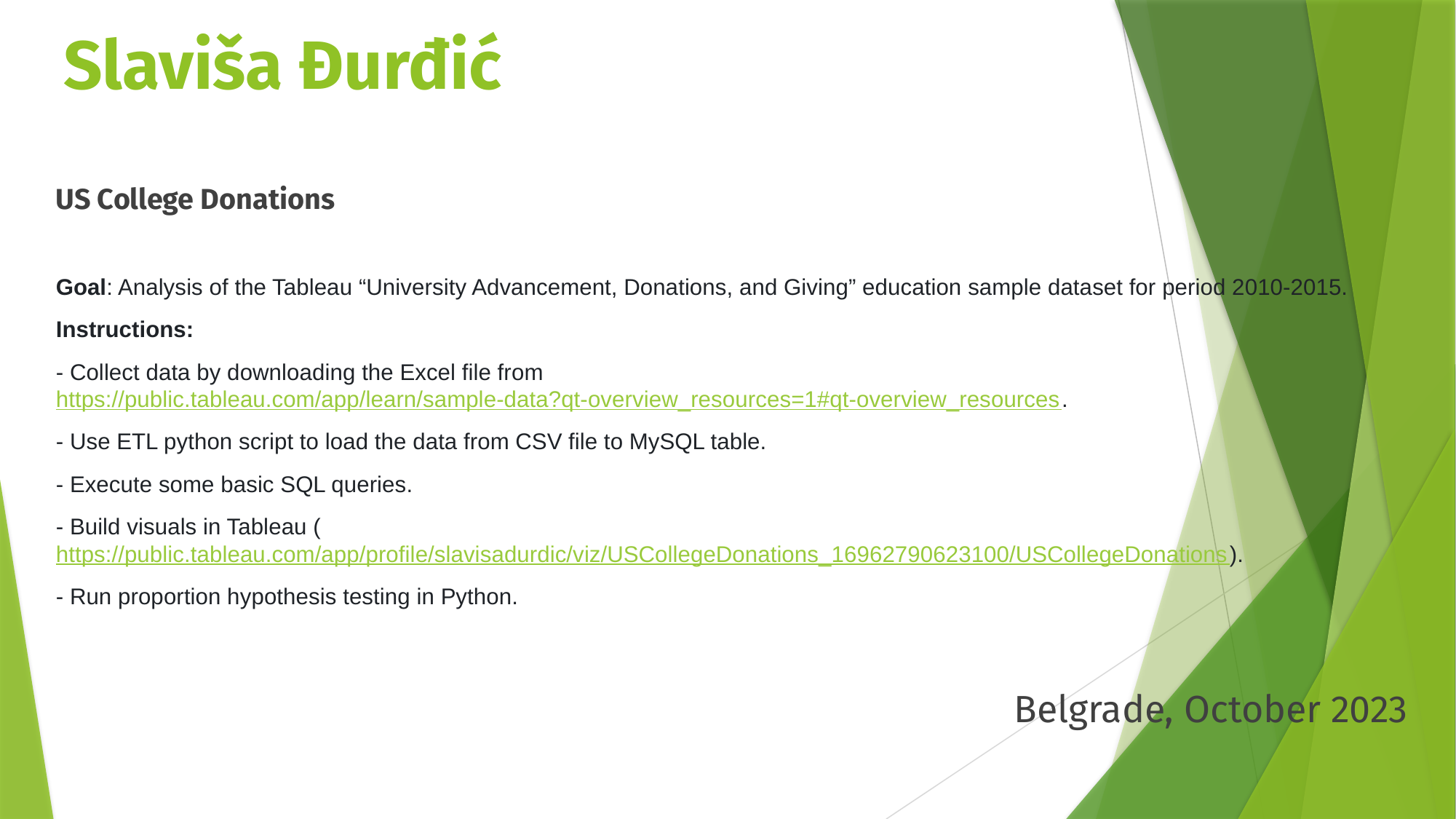

# Slaviša Đurđić
US College Donations

Goal: Analysis of the Tableau “University Advancement, Donations, and Giving” education sample dataset for period 2010-2015.
Instructions:
- Collect data by downloading the Excel file from https://public.tableau.com/app/learn/sample-data?qt-overview_resources=1#qt-overview_resources.
- Use ETL python script to load the data from CSV file to MySQL table.
- Execute some basic SQL queries.
- Build visuals in Tableau (https://public.tableau.com/app/profile/slavisadurdic/viz/USCollegeDonations_16962790623100/USCollegeDonations).
- Run proportion hypothesis testing in Python.

Belgrade, October 2023